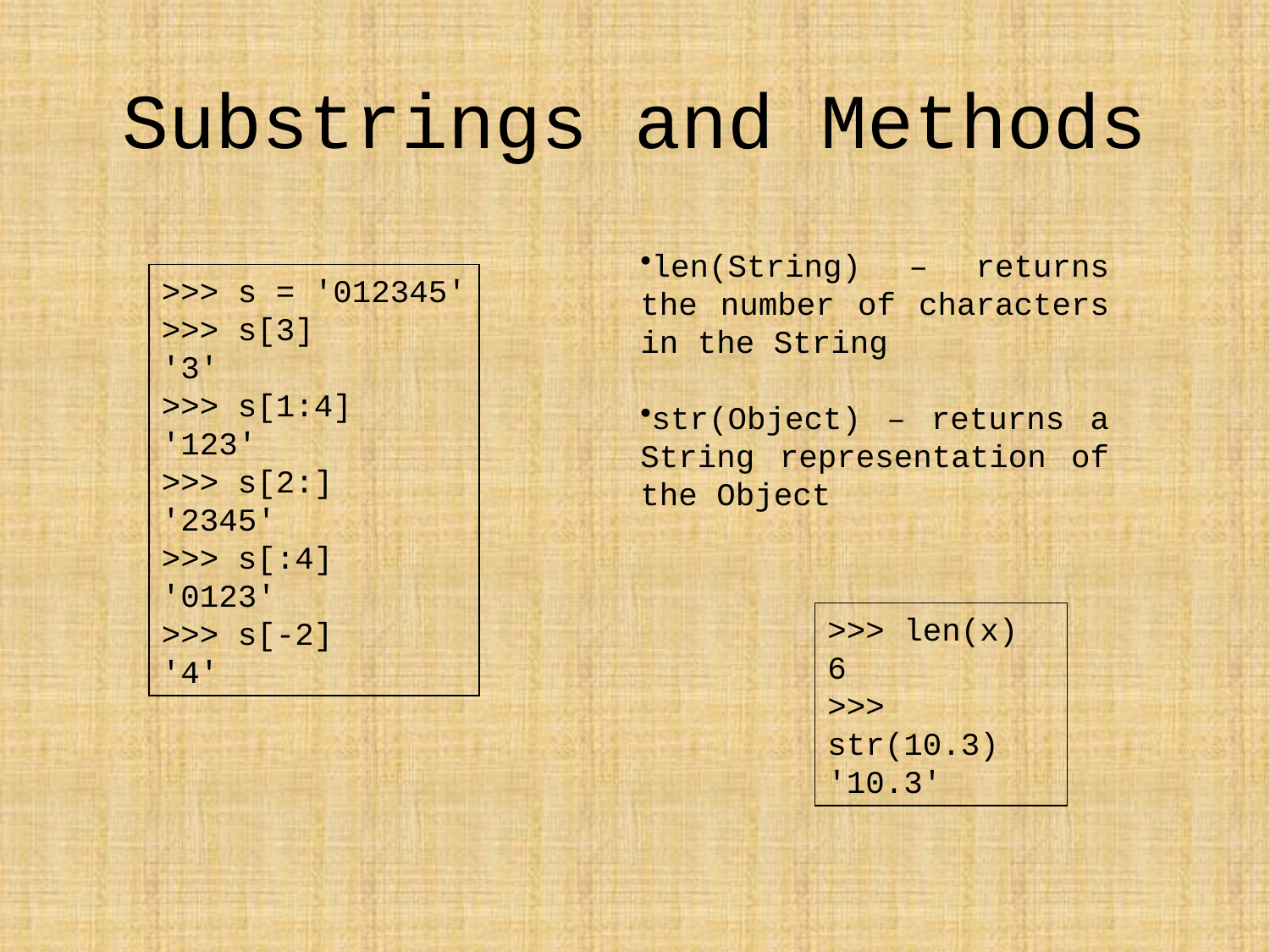

# Substrings and Methods
len(String) – returns the number of characters in the String

str(Object) – returns a String representation of the Object
>>> s = '012345'
>>> s[3]
'3'
>>> s[1:4]
'123'
>>> s[2:]
'2345'
>>> s[:4]
'0123'
>>> s[-2]
'4'
>>> len(x)
6
>>> str(10.3)
'10.3'